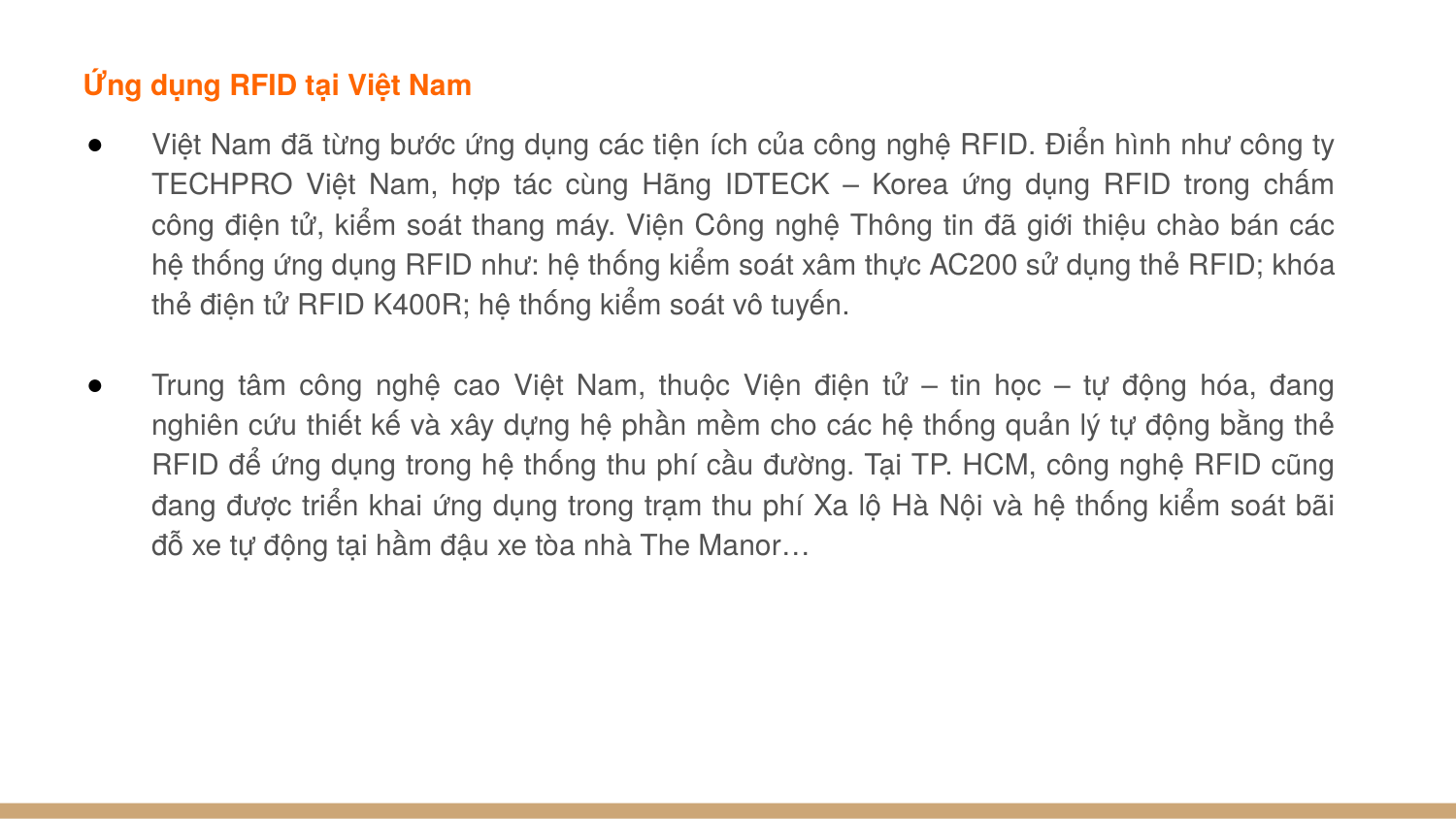

Ứng dụng RFID tại Việt Nam
Việt Nam đã từng bước ứng dụng các tiện ích của công nghệ RFID. Điển hình như công ty TECHPRO Việt Nam, hợp tác cùng Hãng IDTECK – Korea ứng dụng RFID trong chấm công điện tử, kiểm soát thang máy. Viện Công nghệ Thông tin đã giới thiệu chào bán các hệ thống ứng dụng RFID như: hệ thống kiểm soát xâm thực AC200 sử dụng thẻ RFID; khóa thẻ điện tử RFID K400R; hệ thống kiểm soát vô tuyến.

Trung tâm công nghệ cao Việt Nam, thuộc Viện điện tử – tin học – tự động hóa, đang nghiên cứu thiết kế và xây dựng hệ phần mềm cho các hệ thống quản lý tự động bằng thẻ RFID để ứng dụng trong hệ thống thu phí cầu đường. Tại TP. HCM, công nghệ RFID cũng đang được triển khai ứng dụng trong trạm thu phí Xa lộ Hà Nội và hệ thống kiểm soát bãi đỗ xe tự động tại hầm đậu xe tòa nhà The Manor…